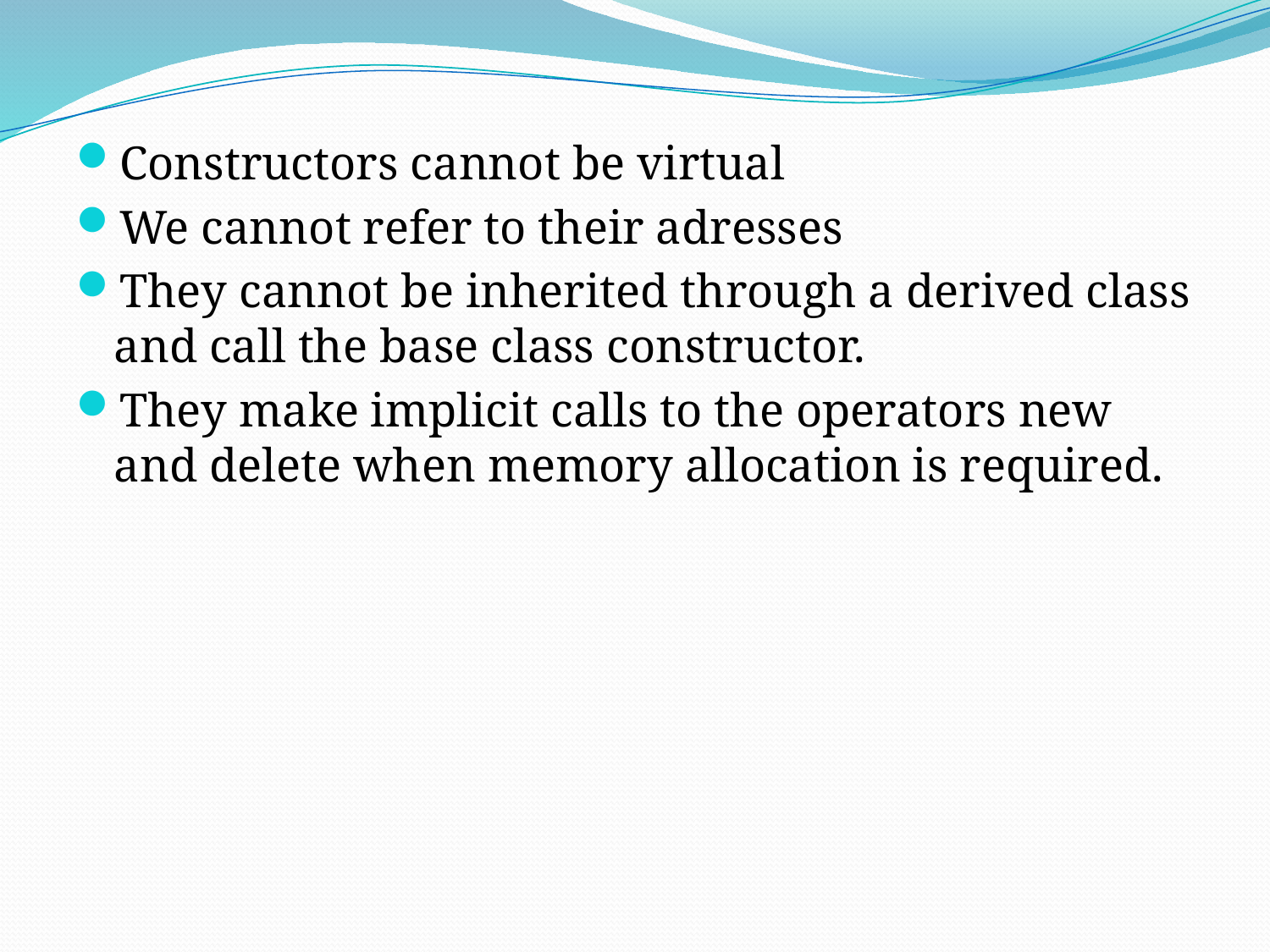

Constructors cannot be virtual
We cannot refer to their adresses
They cannot be inherited through a derived class and call the base class constructor.
They make implicit calls to the operators new and delete when memory allocation is required.